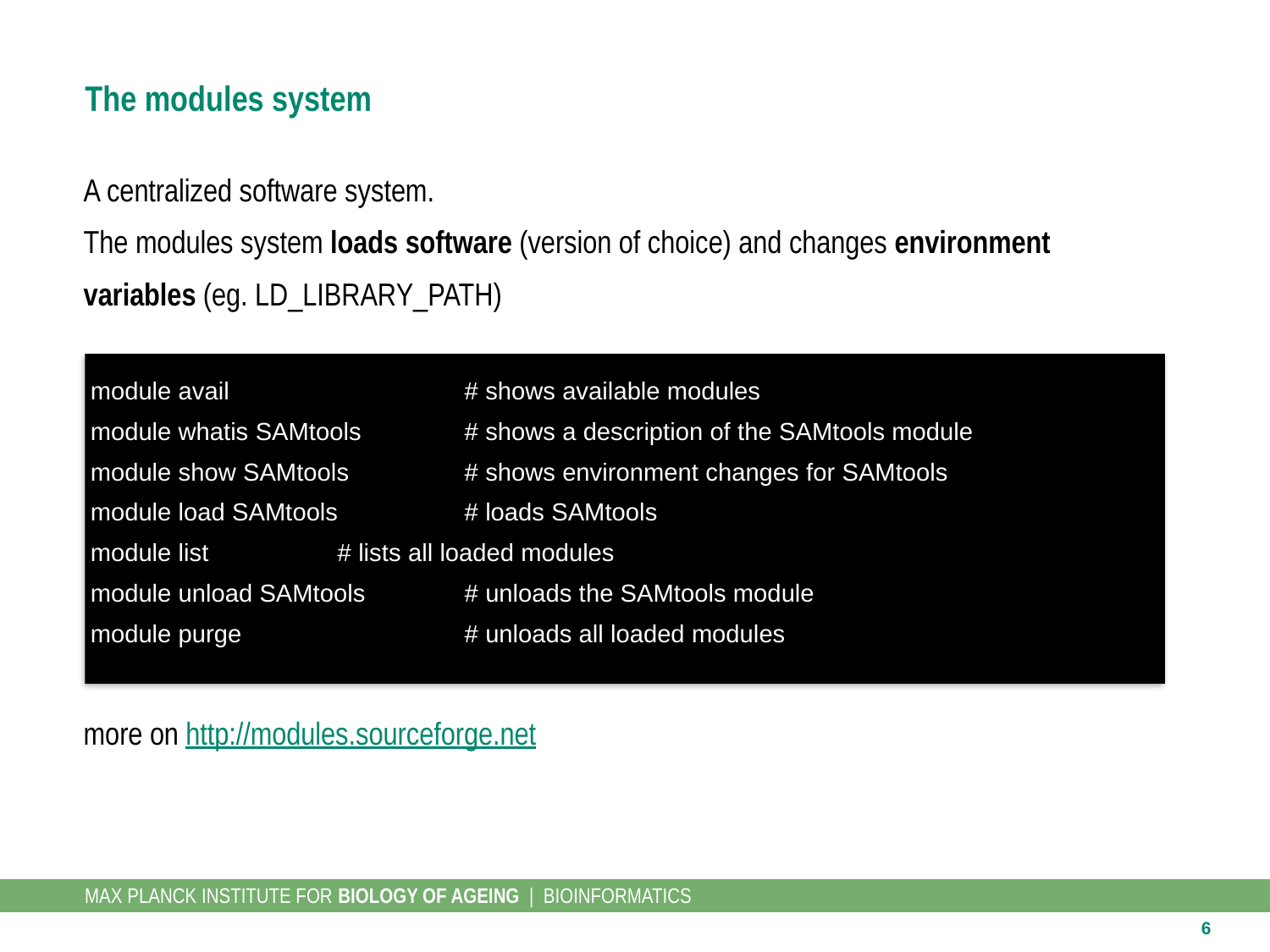

# The modules system
A centralized software system.
The modules system loads software (version of choice) and changes environment
variables (eg. LD_LIBRARY_PATH)

 module avail		# shows available modules
 module whatis SAMtools	# shows a description of the SAMtools module
 module show SAMtools	# shows environment changes for SAMtools
 module load SAMtools	# loads SAMtools
 module list	   	# lists all loaded modules
 module unload SAMtools	# unloads the SAMtools module
 module purge  		# unloads all loaded modules

more on http://modules.sourceforge.net

6